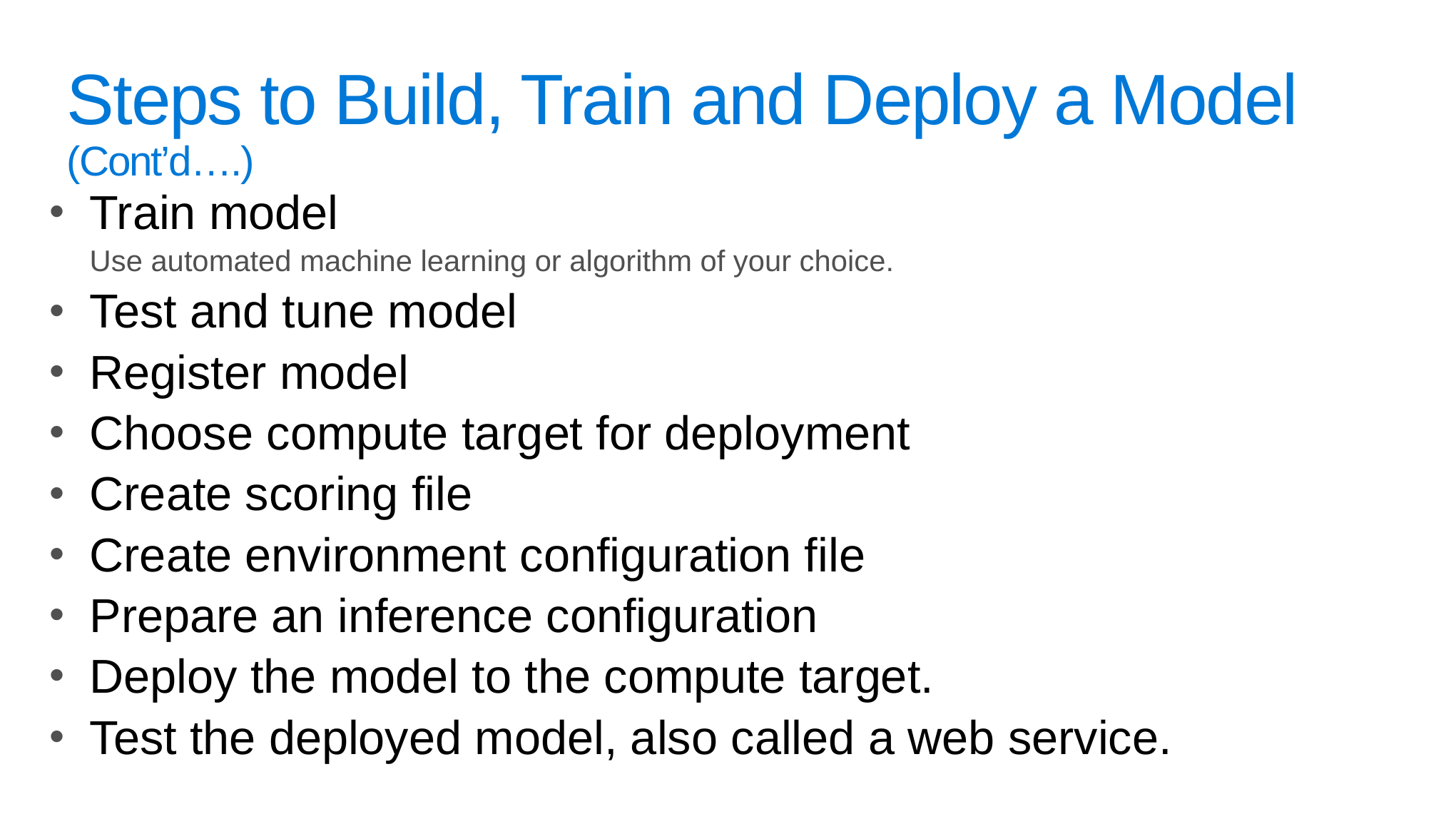

# Science?
Steps to Build, Train and Deploy a Model (Cont’d….)
Train model
Use automated machine learning or algorithm of your choice.
Test and tune model
Register model
Choose compute target for deployment
Create scoring file
Create environment configuration file
Prepare an inference configuration
Deploy the model to the compute target.
Test the deployed model, also called a web service.